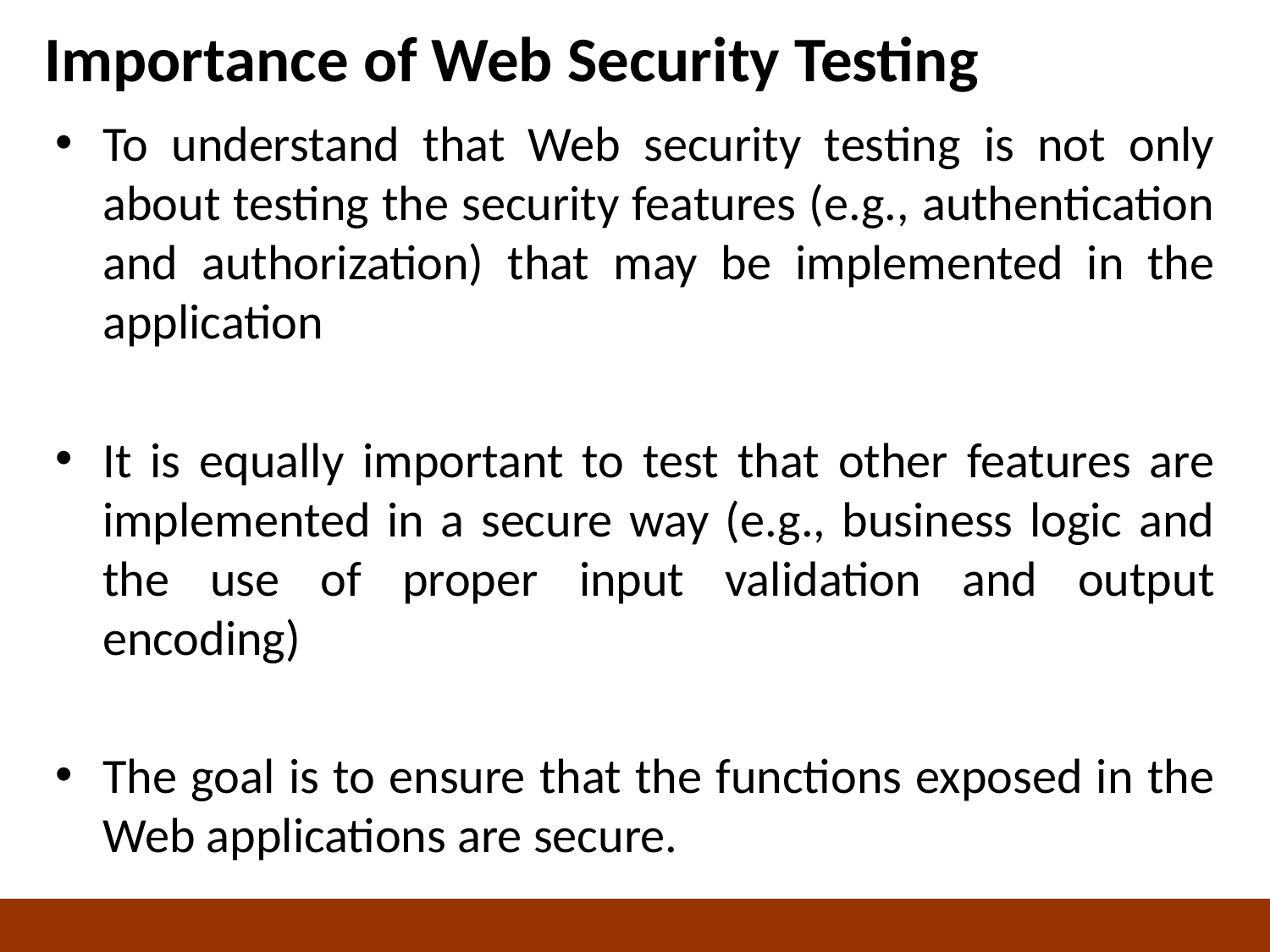

# Importance of Web Security Testing
To understand that Web security testing is not only about testing the security features (e.g., authentication and authorization) that may be implemented in the application

It is equally important to test that other features are implemented in a secure way (e.g., business logic and the use of proper input validation and output encoding)

The goal is to ensure that the functions exposed in the Web applications are secure.